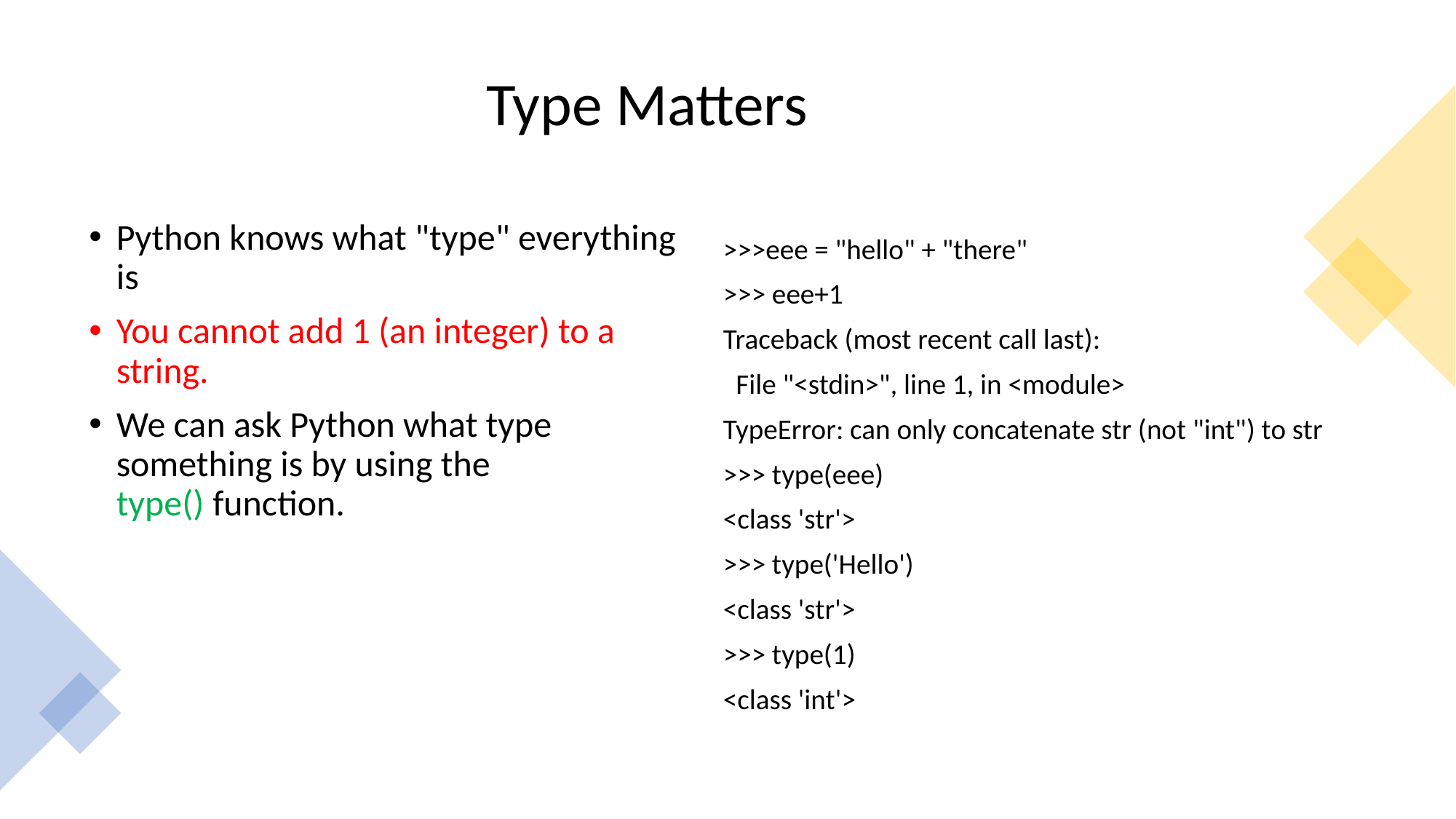

# Type Matters

Python knows what "type" everything is
You cannot add 1 (an integer) to a string.
We can ask Python what type something is by using the type() function.

>>>eee = "hello" + "there"
>>> eee+1
Traceback (most recent call last):
  File "<stdin>", line 1, in <module>
TypeError: can only concatenate str (not "int") to str
>>> type(eee)
<class 'str'>
>>> type('Hello')
<class 'str'>
>>> type(1)
<class 'int'>